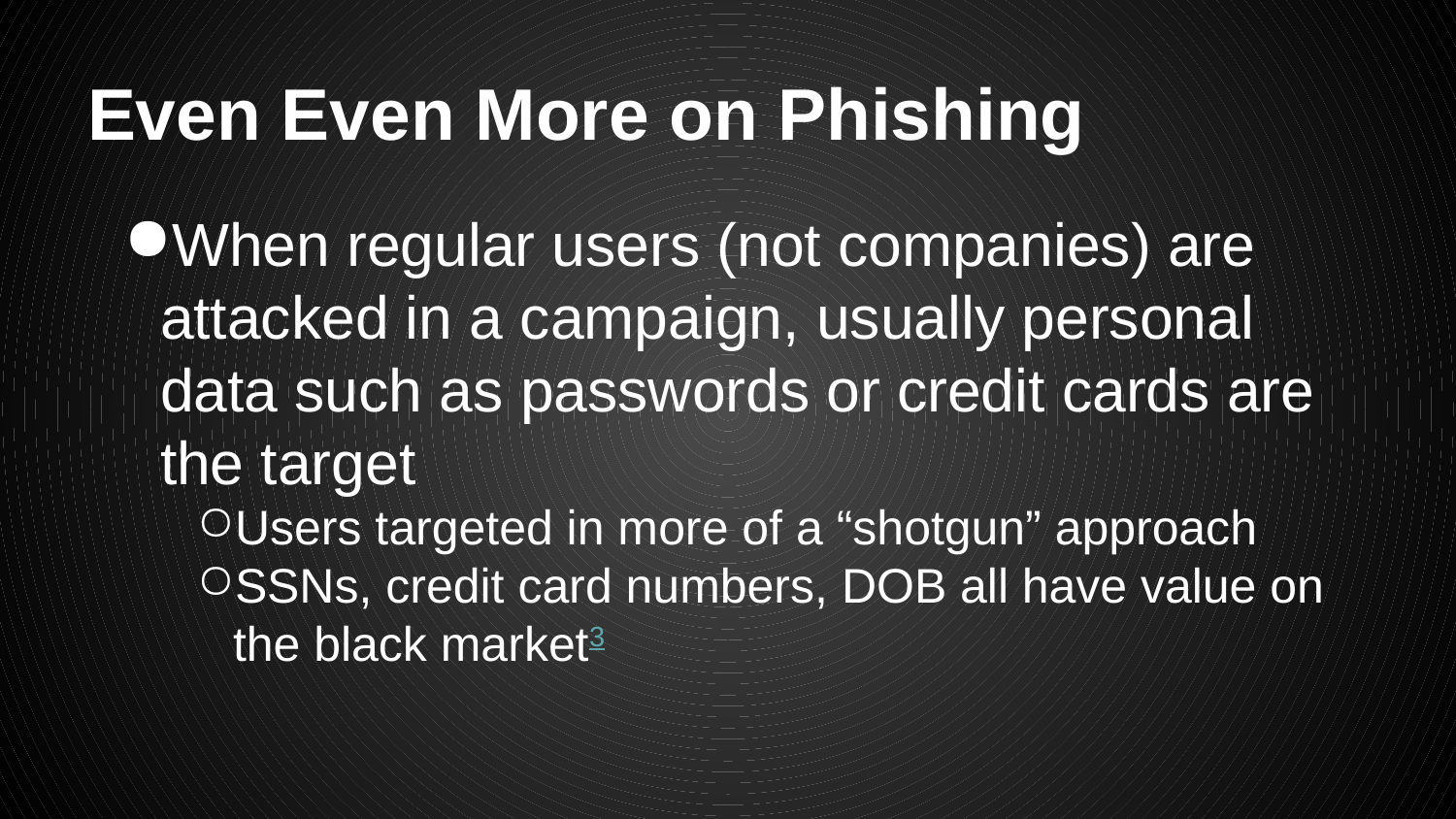

# Even Even More on Phishing
When regular users (not companies) are attacked in a campaign, usually personal data such as passwords or credit cards are the target
Users targeted in more of a “shotgun” approach
SSNs, credit card numbers, DOB all have value on the black market3